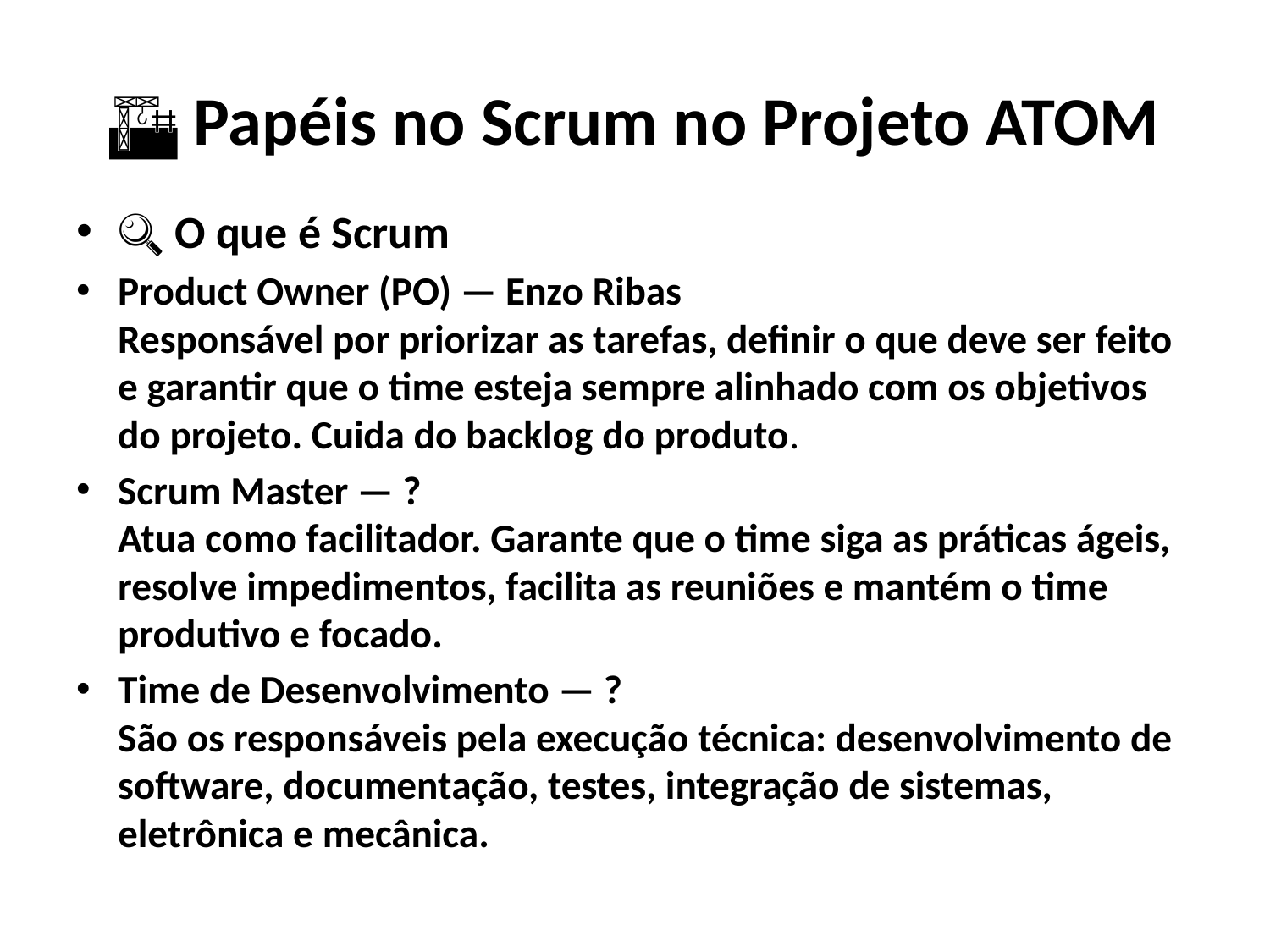

# 🏗️ Papéis no Scrum no Projeto ATOM
🔍 O que é Scrum
Product Owner (PO) — Enzo Ribas
Responsável por priorizar as tarefas, definir o que deve ser feito e garantir que o time esteja sempre alinhado com os objetivos do projeto. Cuida do backlog do produto.
Scrum Master — ?
Atua como facilitador. Garante que o time siga as práticas ágeis, resolve impedimentos, facilita as reuniões e mantém o time produtivo e focado.
Time de Desenvolvimento — ?
São os responsáveis pela execução técnica: desenvolvimento de software, documentação, testes, integração de sistemas, eletrônica e mecânica.